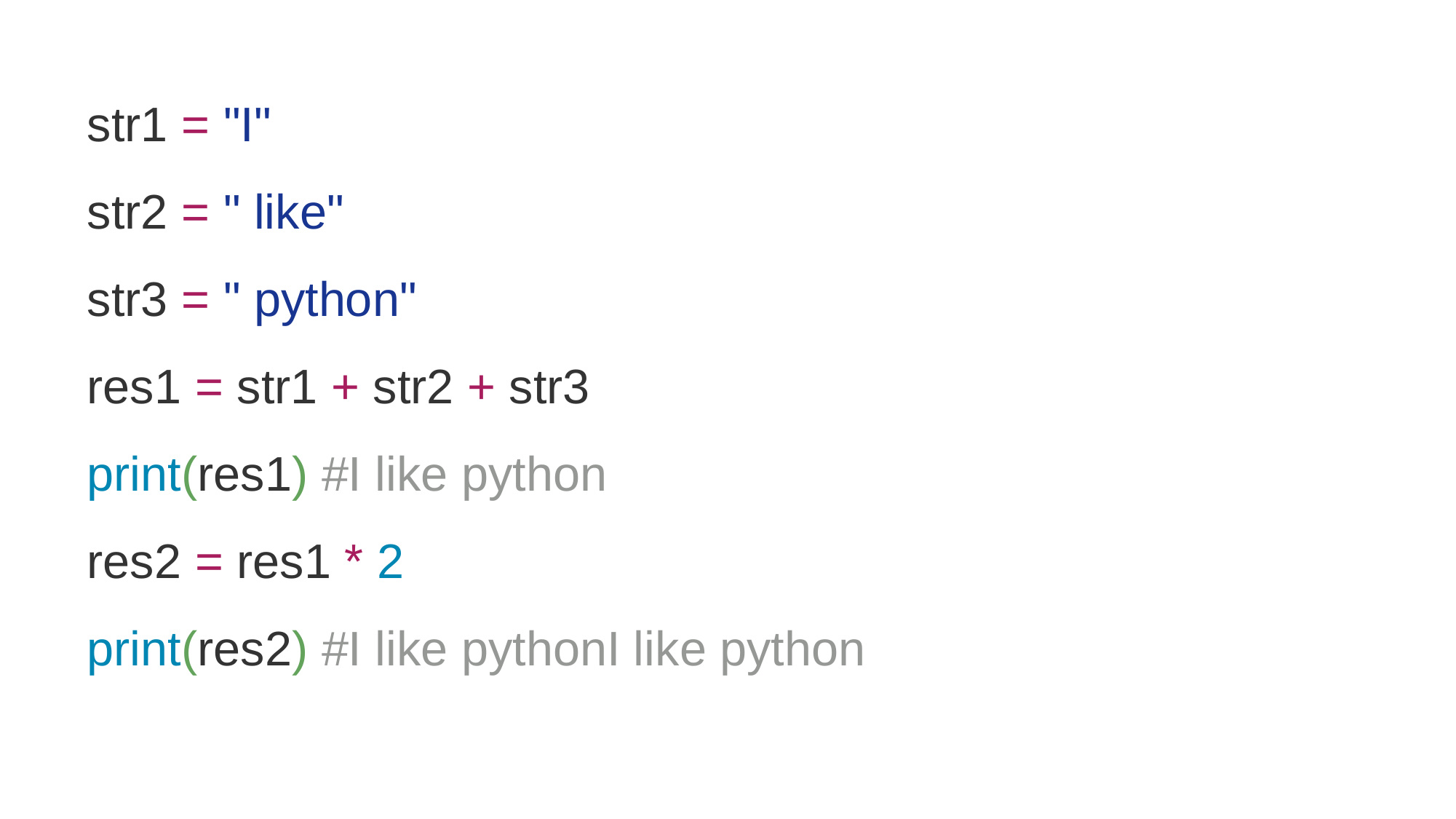

str1 = "I"
str2 = " like"
str3 = " python"
res1 = str1 + str2 + str3
print(res1) #I like python
res2 = res1 * 2
print(res2) #I like pythonI like python